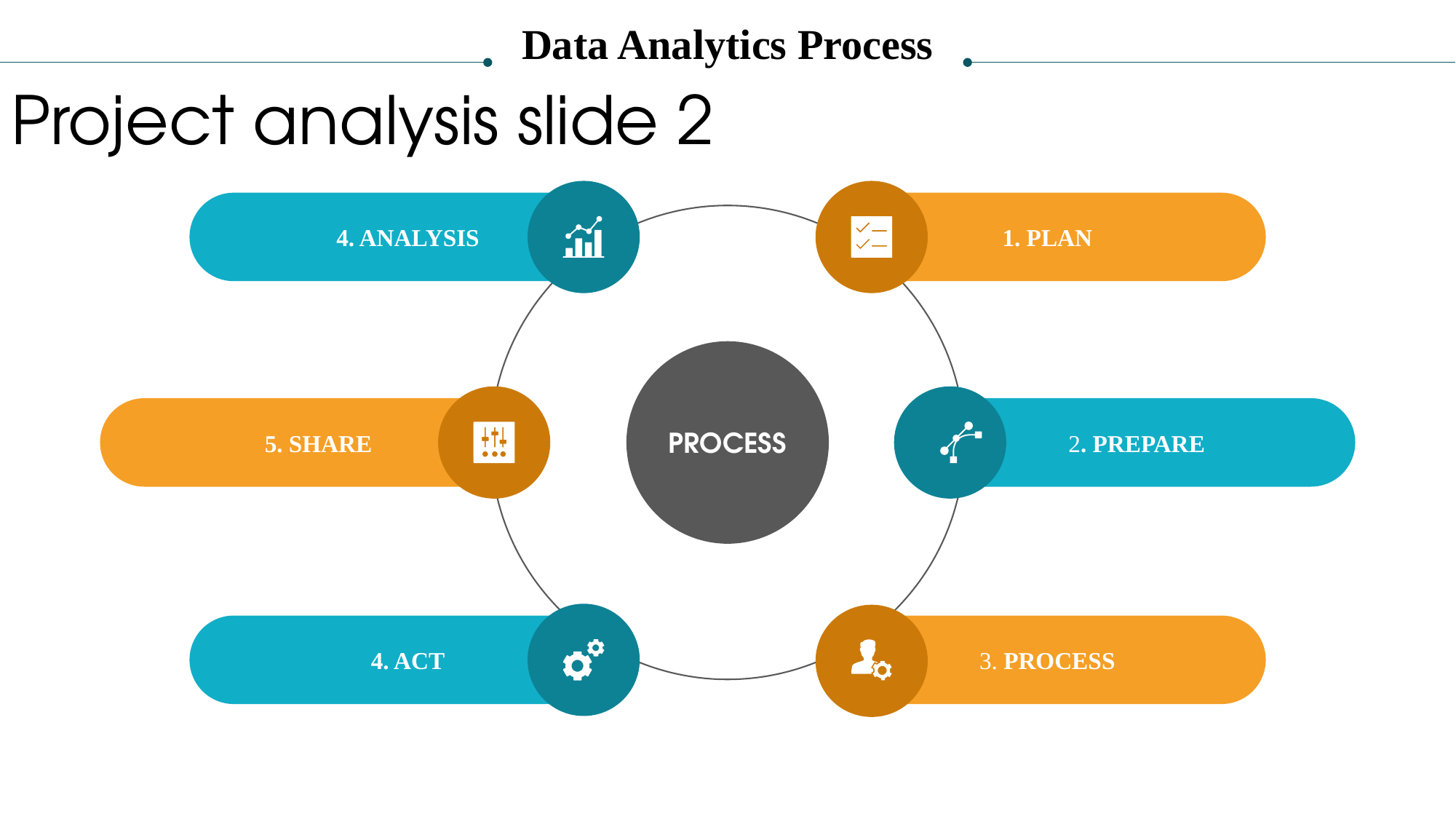

Data Analytics Process
Project analysis slide 2

4. ANALYSIS
1. PLAN

PROCESS

5. SHARE
2. PREPARE

4. ACT
3. PROCESS